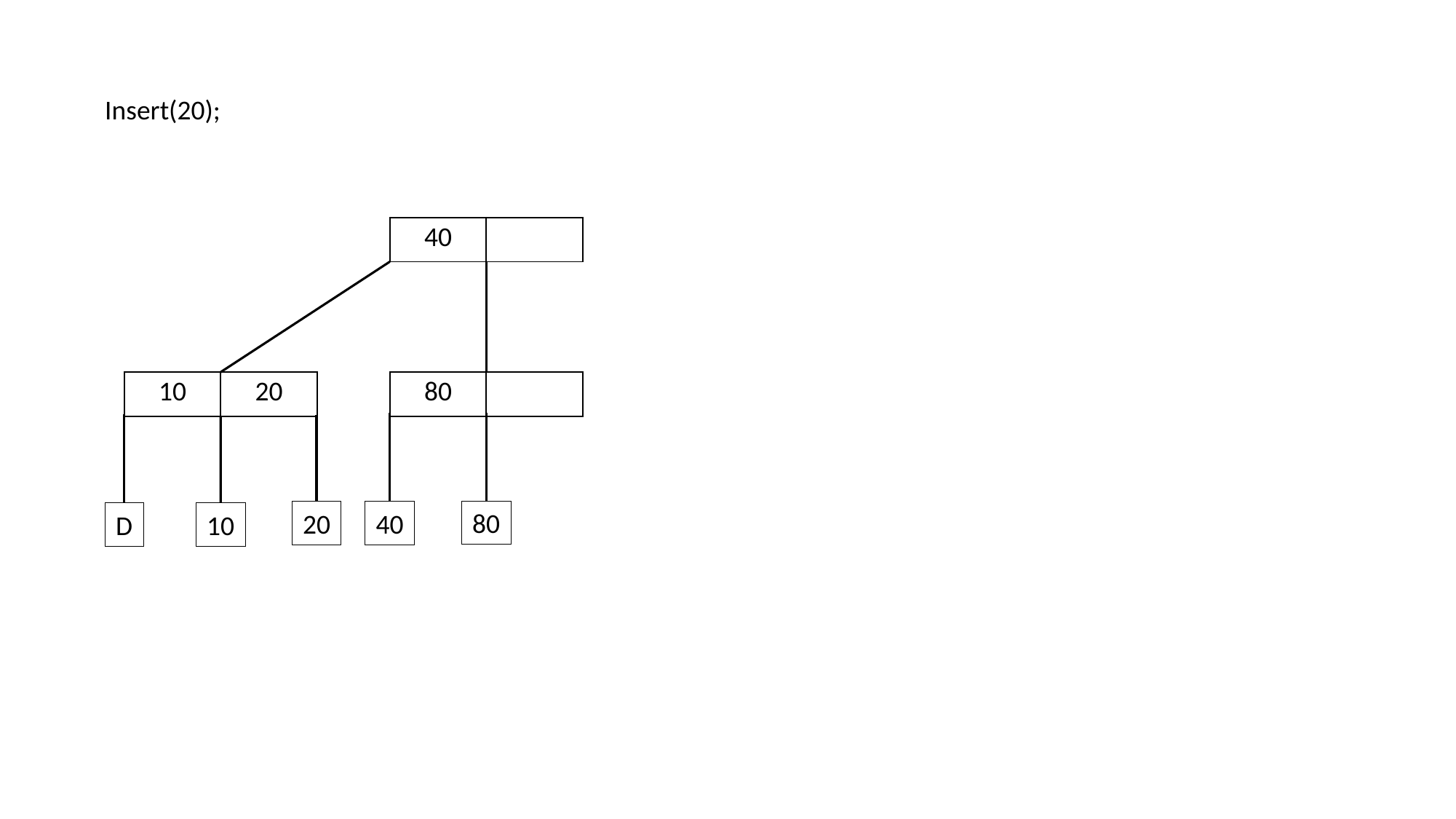

Insert(20);
| 40 |  |
| --- | --- |
| 10 | 20 |
| --- | --- |
| 80 |  |
| --- | --- |
80
20
40
D
10